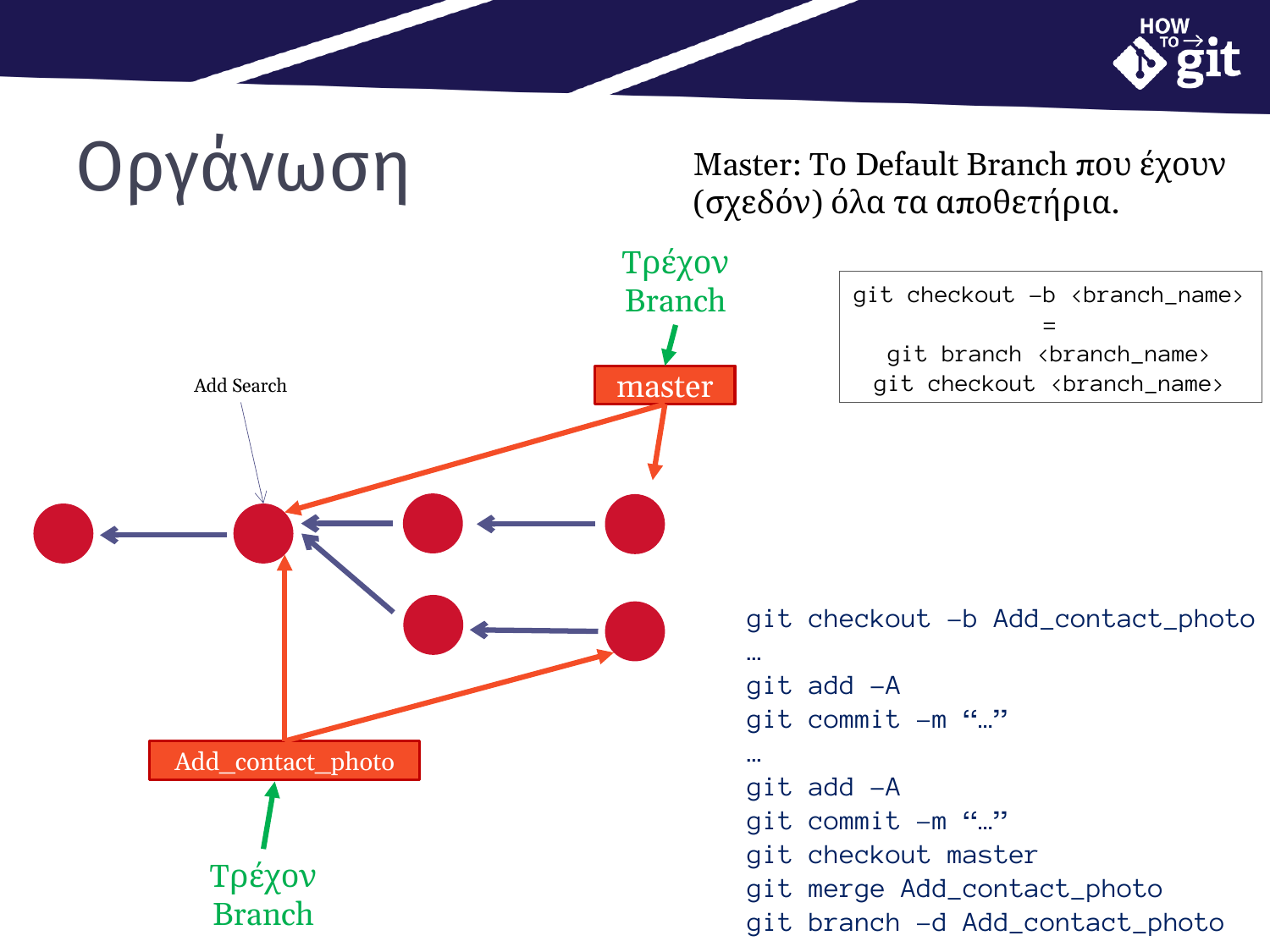

# Οργάνωση
Master: Το Default Branch που έχουν (σχεδόν) όλα τα αποθετήρια.
Τρέχον Branch
git checkout –b <branch_name>
=
git branch <branch_name>
git checkout <branch_name>
master
Add Search

git checkout –b Add_contact_photo
…
git add -A
git commit –m “…”
…
git add -A
git commit –m “…”
git checkout master
git merge Add_contact_photo
git branch –d Add_contact_photo

Add_contact_photo
Τρέχον Branch